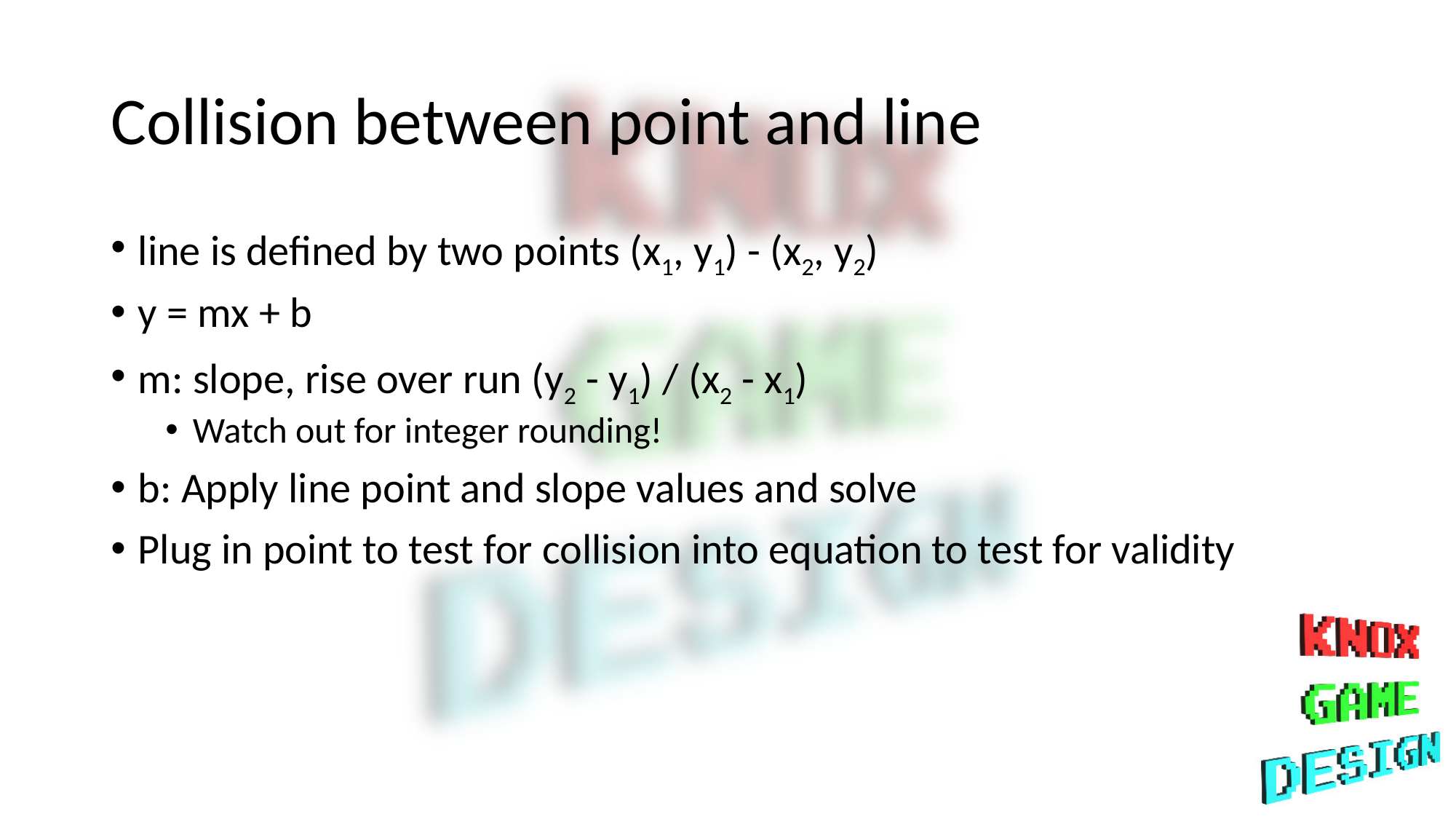

# Collision between point and line
line is defined by two points (x1, y1) - (x2, y2)
y = mx + b
m: slope, rise over run (y2 - y1) / (x2 - x1)
Watch out for integer rounding!
b: Apply line point and slope values and solve
Plug in point to test for collision into equation to test for validity